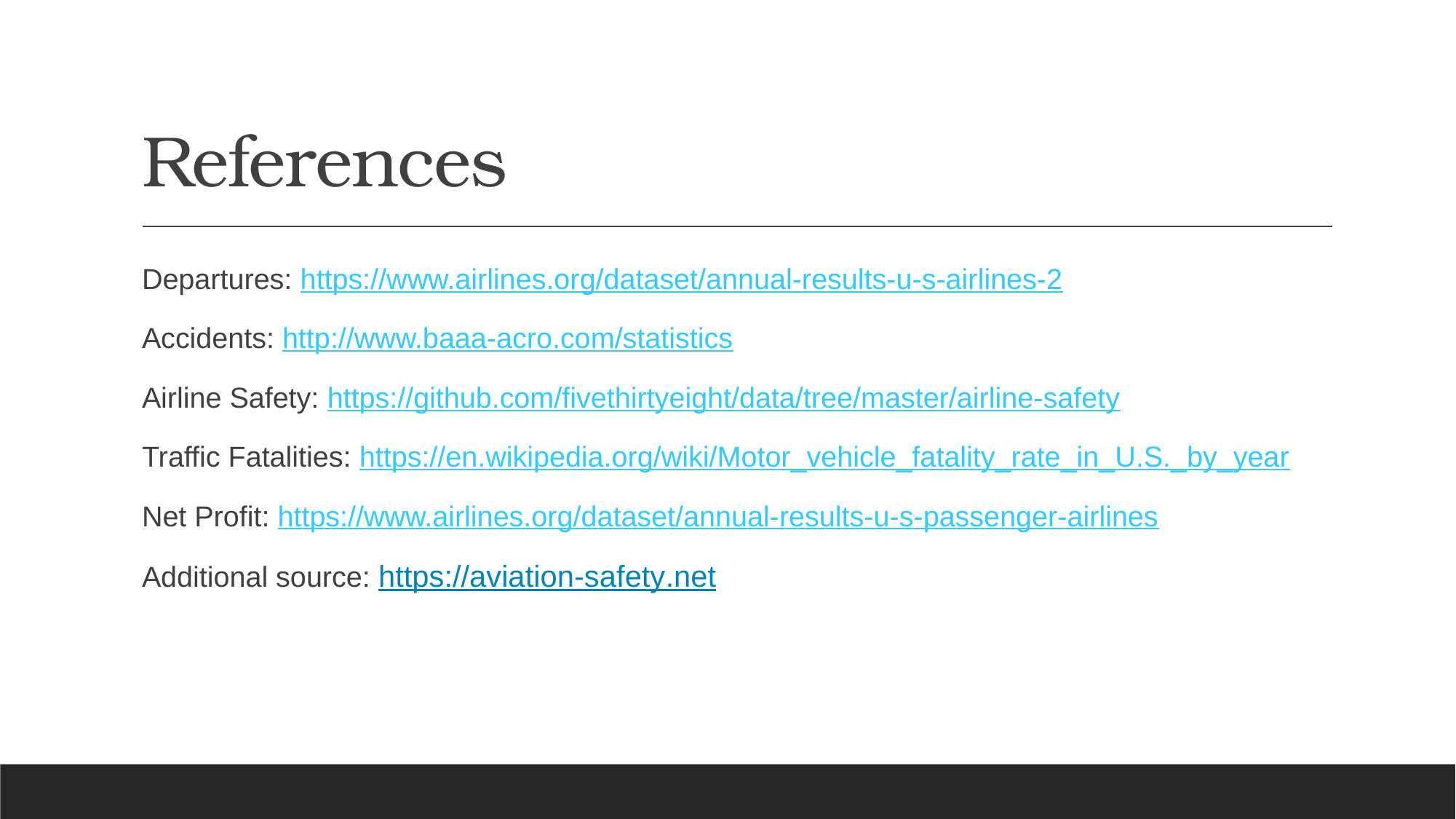

# References
Departures: https://www.airlines.org/dataset/annual-results-u-s-airlines-2
Accidents: http://www.baaa-acro.com/statistics
Airline Safety: https://github.com/fivethirtyeight/data/tree/master/airline-safety
Traffic Fatalities: https://en.wikipedia.org/wiki/Motor_vehicle_fatality_rate_in_U.S._by_year
Net Profit: https://www.airlines.org/dataset/annual-results-u-s-passenger-airlines
Additional source: https://aviation-safety.net